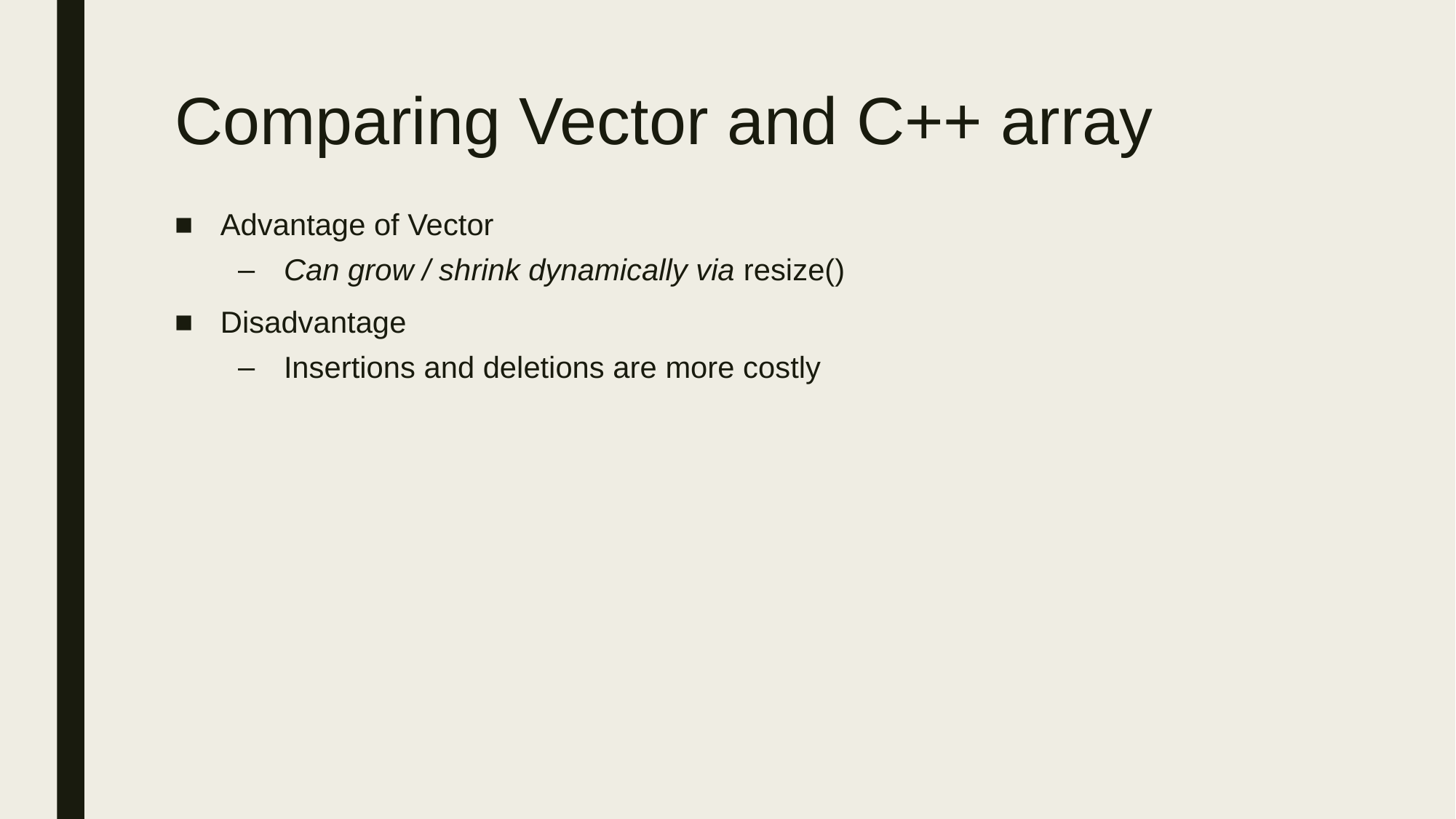

# Comparing Vector and C++ array
Advantage of Vector
Can grow / shrink dynamically via resize()
Disadvantage
Insertions and deletions are more costly